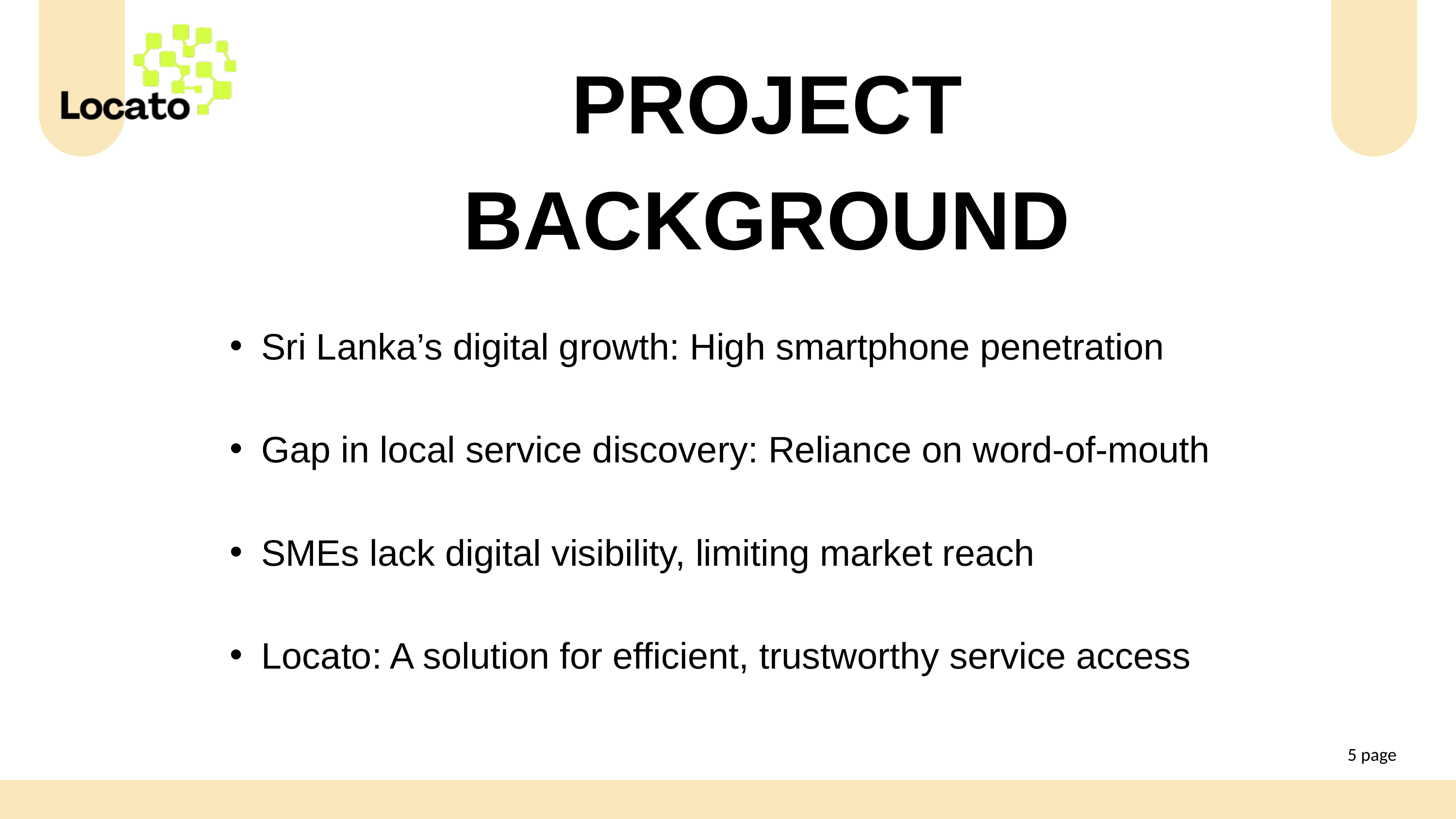

PROJECT BACKGROUND
Sri Lanka’s digital growth: High smartphone penetration

Gap in local service discovery: Reliance on word-of-mouth

SMEs lack digital visibility, limiting market reach

Locato: A solution for efficient, trustworthy service access

5 page